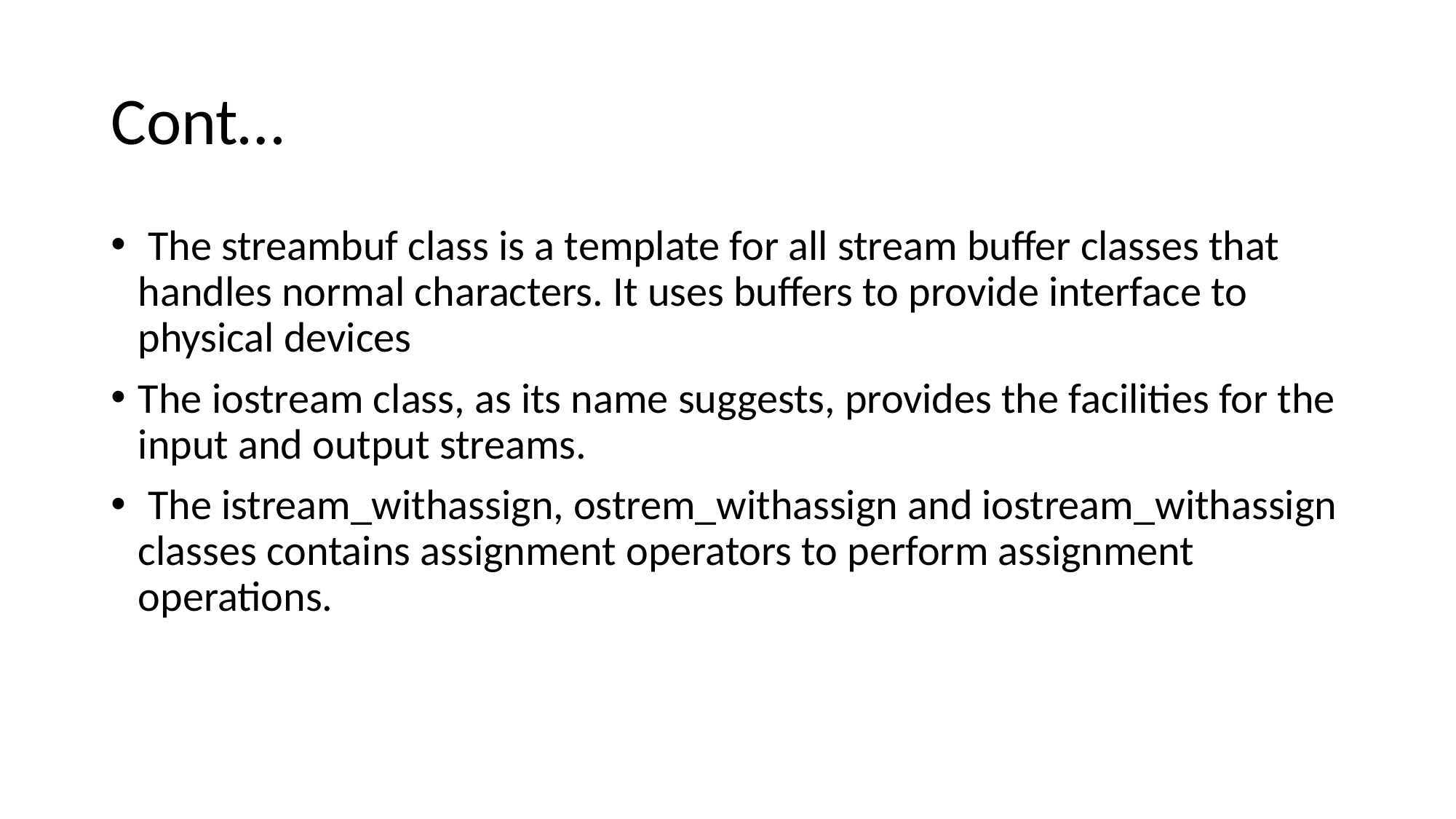

# Cont…
 The streambuf class is a template for all stream buffer classes that handles normal characters. It uses buffers to provide interface to physical devices
The iostream class, as its name suggests, provides the facilities for the input and output streams.
 The istream_withassign, ostrem_withassign and iostream_withassign classes contains assignment operators to perform assignment operations.